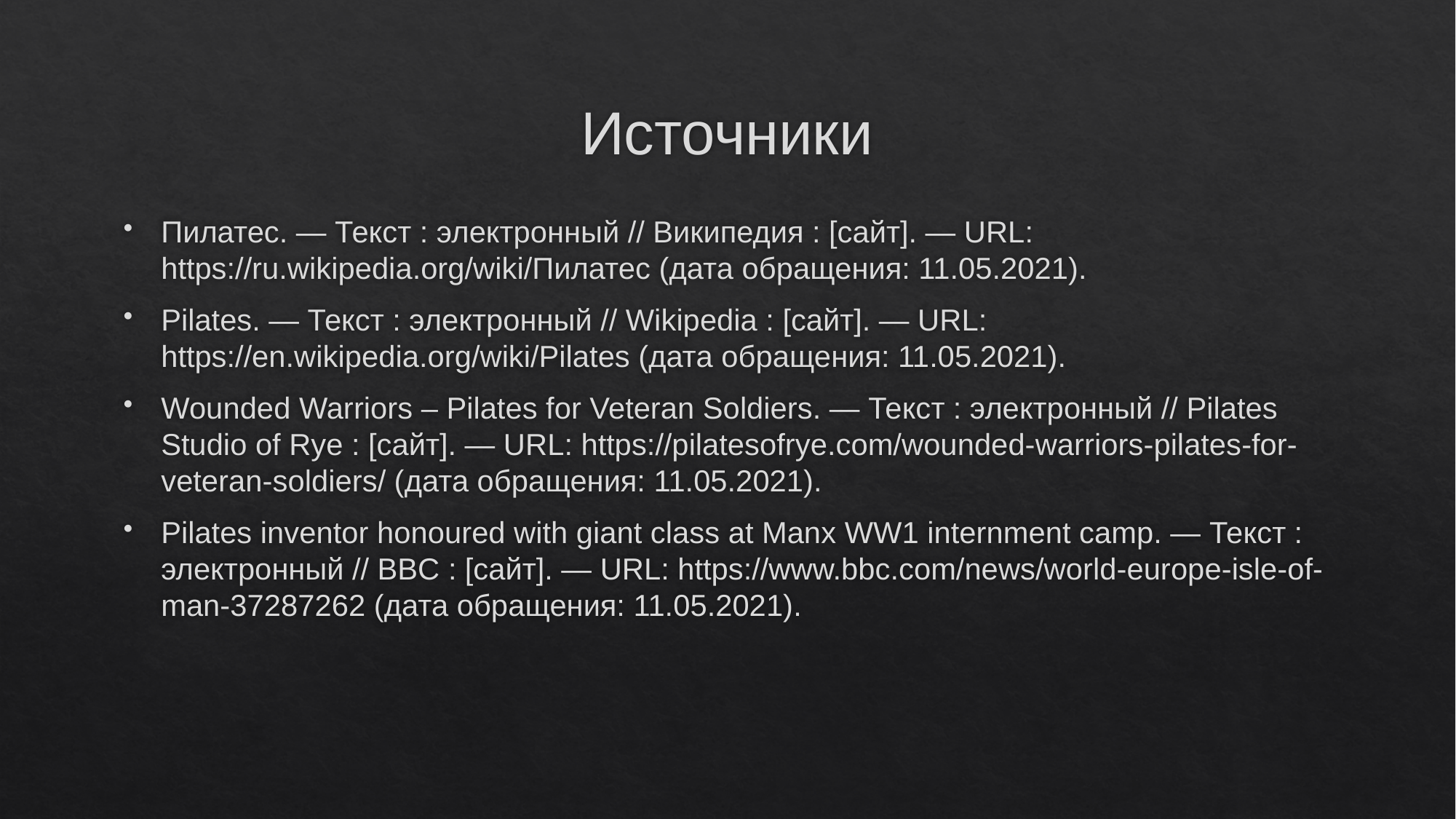

# Источники
Пилатес. — Текст : электронный // Википедия : [сайт]. — URL: https://ru.wikipedia.org/wiki/Пилатес (дата обращения: 11.05.2021).
Pilates. — Текст : электронный // Wikipedia : [сайт]. — URL: https://en.wikipedia.org/wiki/Pilates (дата обращения: 11.05.2021).
Wounded Warriors – Pilates for Veteran Soldiers. — Текст : электронный // Pilates Studio of Rye : [сайт]. — URL: https://pilatesofrye.com/wounded-warriors-pilates-for-veteran-soldiers/ (дата обращения: 11.05.2021).
Pilates inventor honoured with giant class at Manx WW1 internment camp. — Текст : электронный // BBC : [сайт]. — URL: https://www.bbc.com/news/world-europe-isle-of-man-37287262 (дата обращения: 11.05.2021).